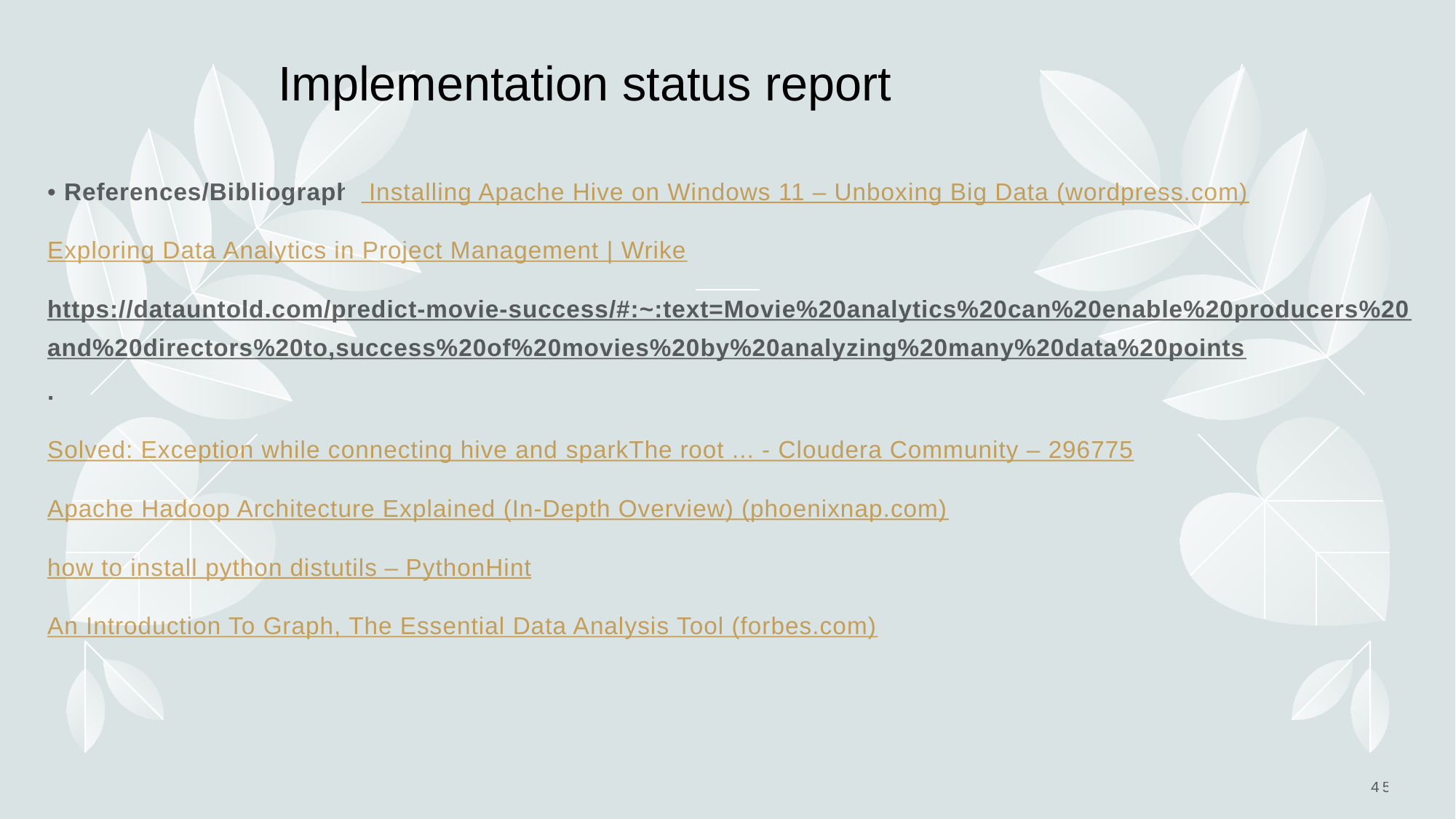

# Implementation status report
• References/Bibliograph- Installing Apache Hive on Windows 11 – Unboxing Big Data (wordpress.com)
Exploring Data Analytics in Project Management | Wrike
https://datauntold.com/predict-movie-success/#:~:text=Movie%20analytics%20can%20enable%20producers%20and%20directors%20to,success%20of%20movies%20by%20analyzing%20many%20data%20points.
Solved: Exception while connecting hive and sparkThe root ... - Cloudera Community – 296775
Apache Hadoop Architecture Explained (In-Depth Overview) (phoenixnap.com)
how to install python distutils – PythonHint
An Introduction To Graph, The Essential Data Analysis Tool (forbes.com)
45